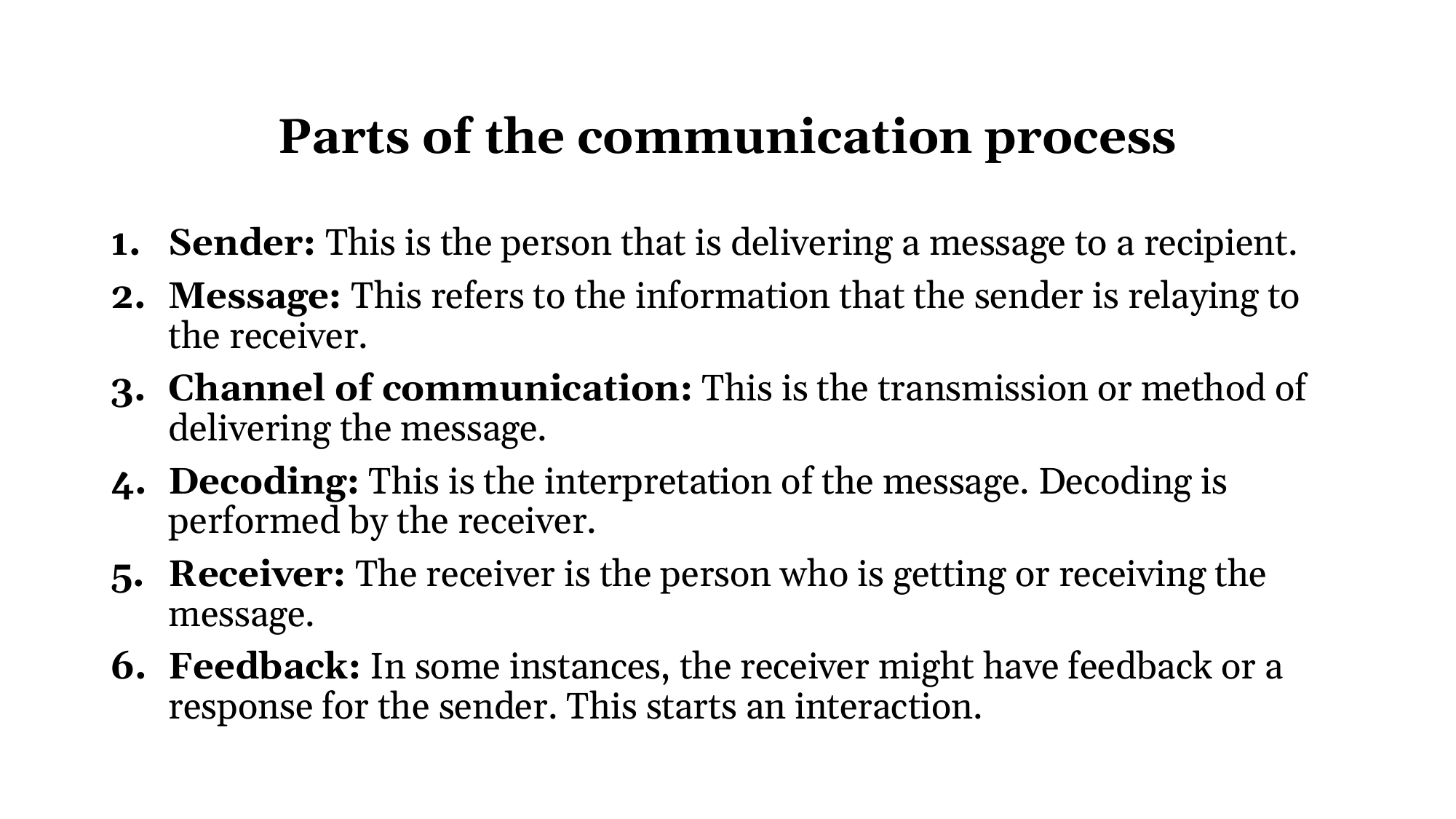

# Parts of the communication process
Sender: This is the person that is delivering a message to a recipient.
Message: This refers to the information that the sender is relaying to the receiver.
Channel of communication: This is the transmission or method of delivering the message.
Decoding: This is the interpretation of the message. Decoding is performed by the receiver.
Receiver: The receiver is the person who is getting or receiving the message.
Feedback: In some instances, the receiver might have feedback or a response for the sender. This starts an interaction.